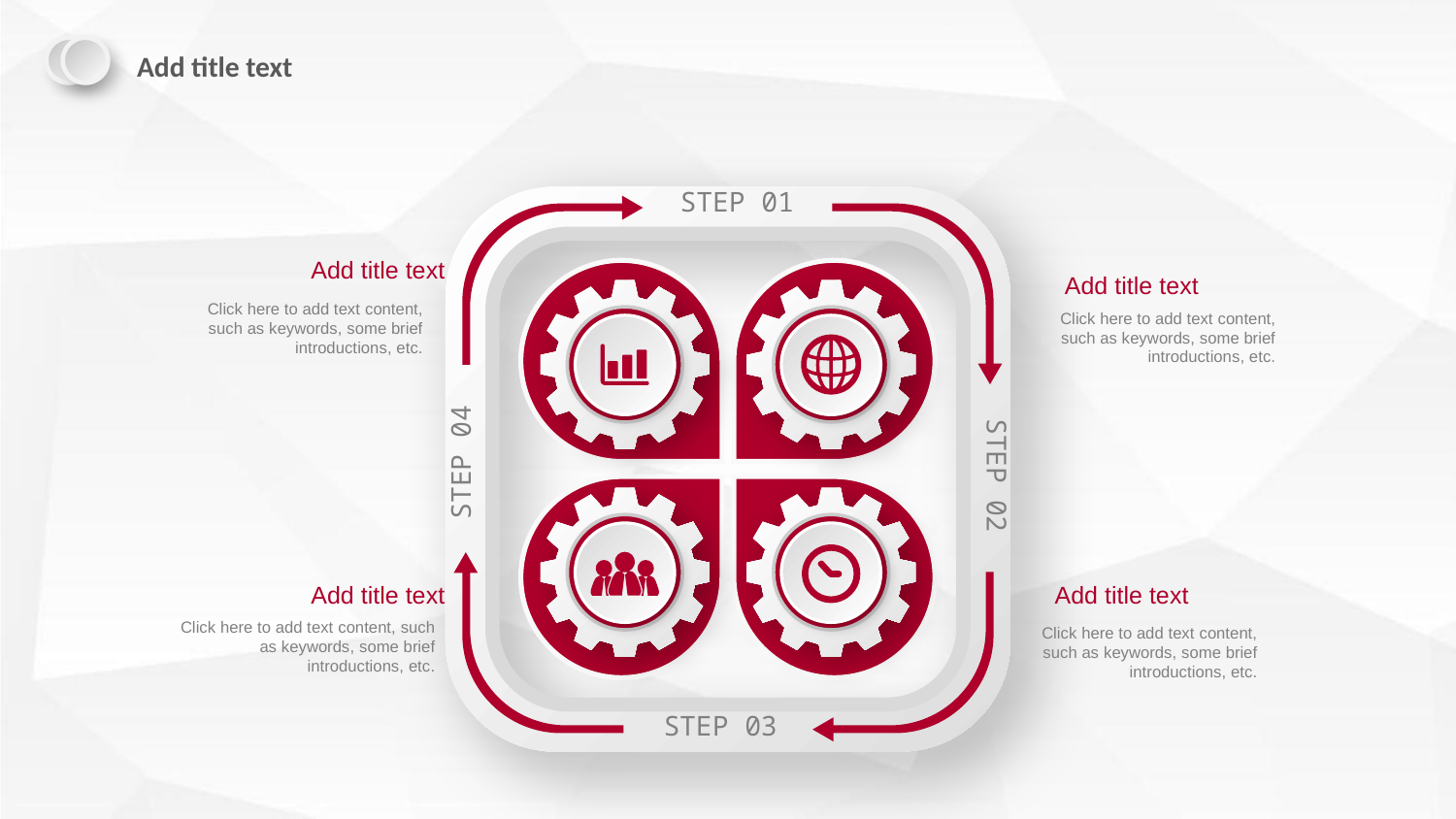

Add title text
STEP 01

Add title text
Click here to add text content, such as keywords, some brief introductions, etc.

Add title text
Click here to add text content, such as keywords, some brief introductions, etc.

STEP 04
STEP 02

Add title text
Click here to add text content, such as keywords, some brief introductions, etc.
Add title text
Click here to add text content, such as keywords, some brief introductions, etc.
STEP 03